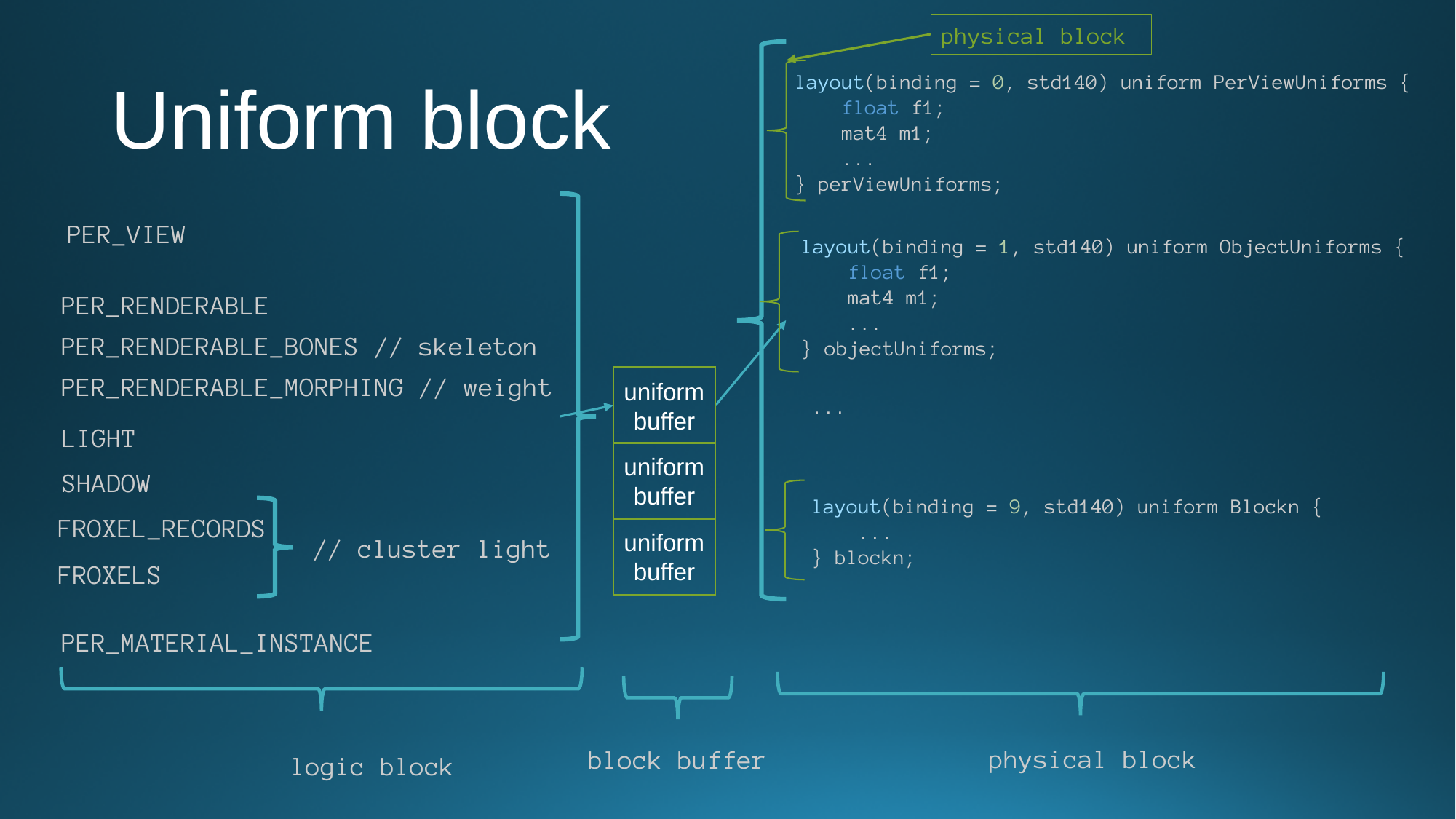

physical block

# Uniform block

layout(binding = 0, std140) uniform PerViewUniforms {
    float f1;
    mat4 m1;
    ...
} perViewUniforms;
layout(binding = 1, std140) uniform ObjectUniforms {
    float f1;
    mat4 m1;
    ...
} objectUniforms;
...
layout(binding = 9, std140) uniform Blockn {
    ...
} blockn;

PER_VIEW

PER_RENDERABLE
PER_RENDERABLE_BONES // skeleton
PER_RENDERABLE_MORPHING // weight
uniform buffer
uniform buffer
uniform buffer

LIGHT

SHADOW

FROXEL_RECORDS
// cluster light
FROXELS
PER_MATERIAL_INSTANCE

physical block
block buffer
logic block